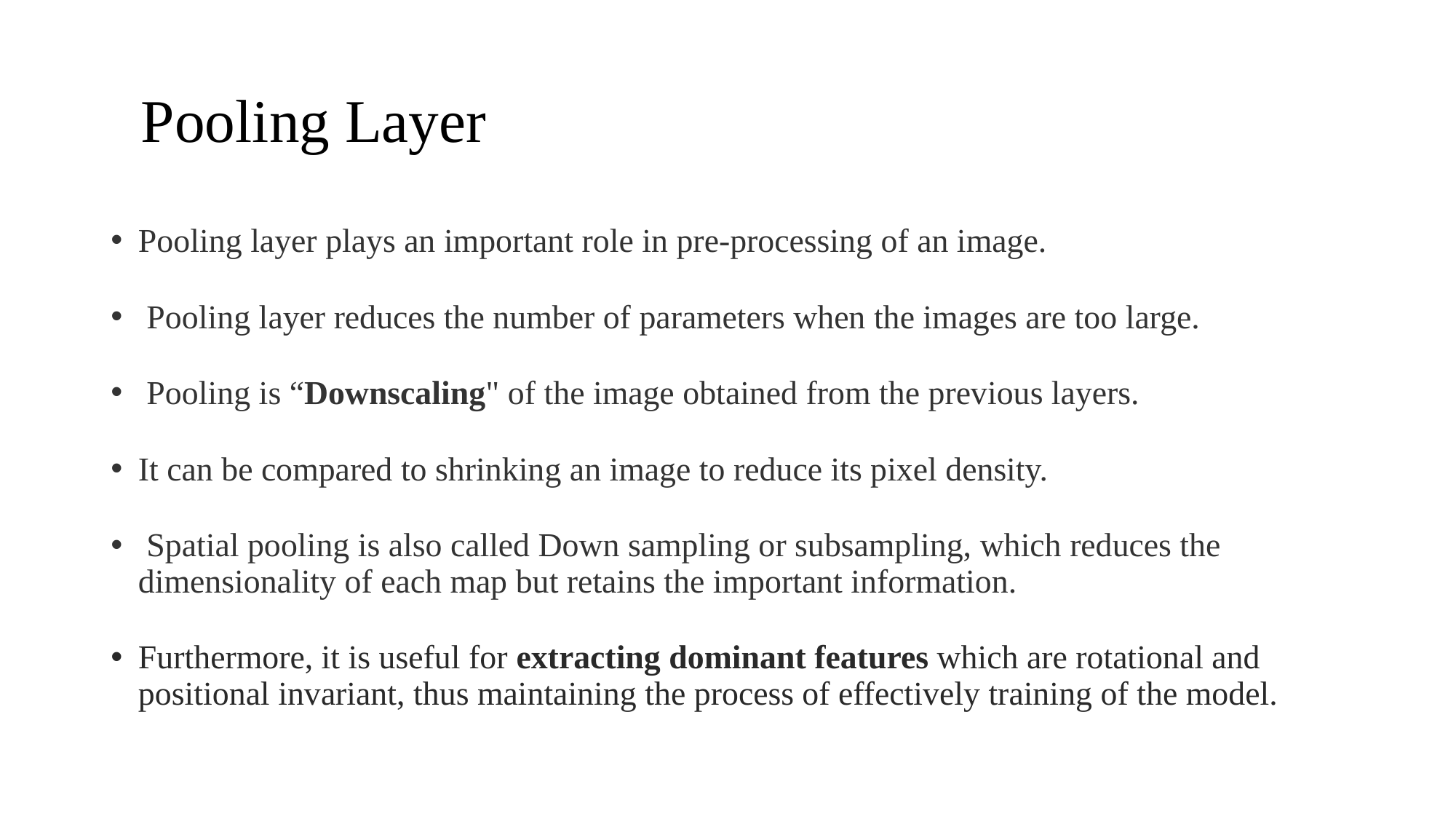

# Pooling Layer
Pooling layer plays an important role in pre-processing of an image.

 Pooling layer reduces the number of parameters when the images are too large.

 Pooling is “Downscaling" of the image obtained from the previous layers.

It can be compared to shrinking an image to reduce its pixel density.

 Spatial pooling is also called Down sampling or subsampling, which reduces the dimensionality of each map but retains the important information.

Furthermore, it is useful for extracting dominant features which are rotational and positional invariant, thus maintaining the process of effectively training of the model.